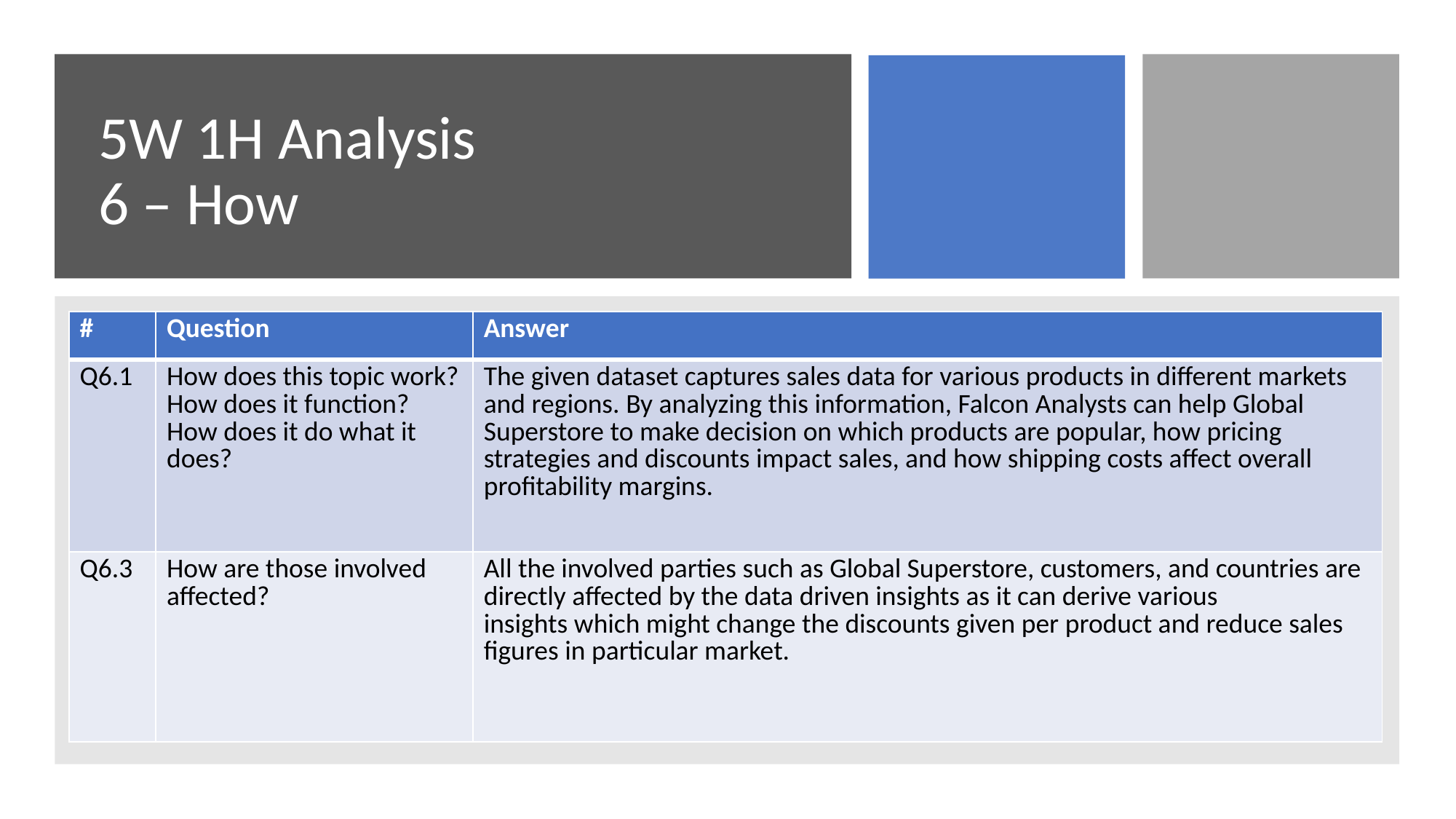

# 5W 1H Analysis 6 – How

| # | Question | Answer |
| --- | --- | --- |
| Q6.1 | How does this topic work? How does it function? How does it do what it does? | The given dataset captures sales data for various products in different markets and regions. By analyzing this information, Falcon Analysts can help Global Superstore to make decision on which products are popular, how pricing strategies and discounts impact sales, and how shipping costs affect overall profitability margins. |
| Q6.3 | How are those involved affected? | All the involved parties such as Global Superstore, customers, and countries are directly affected by the data driven insights as it can derive various insights which might change the discounts given per product and reduce sales figures in particular market. |